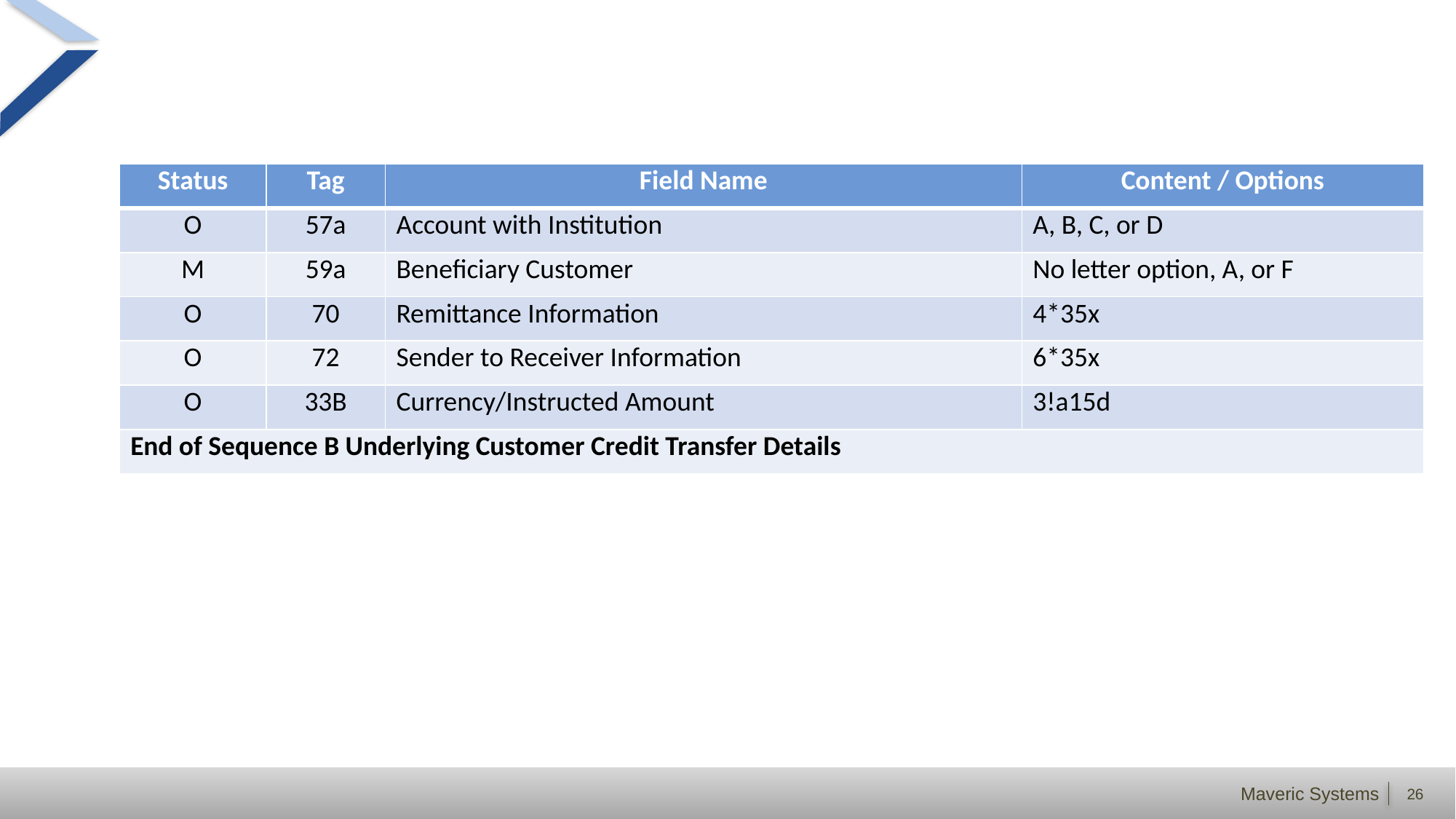

#
| Status | Tag | Field Name | Content / Options |
| --- | --- | --- | --- |
| O | 57a | Account with Institution | A, B, C, or D |
| M | 59a | Beneficiary Customer | No letter option, A, or F |
| O | 70 | Remittance Information | 4\*35x |
| O | 72 | Sender to Receiver Information | 6\*35x |
| O | 33B | Currency/Instructed Amount | 3!a15d |
| End of Sequence B Underlying Customer Credit Transfer Details |  |  |  |